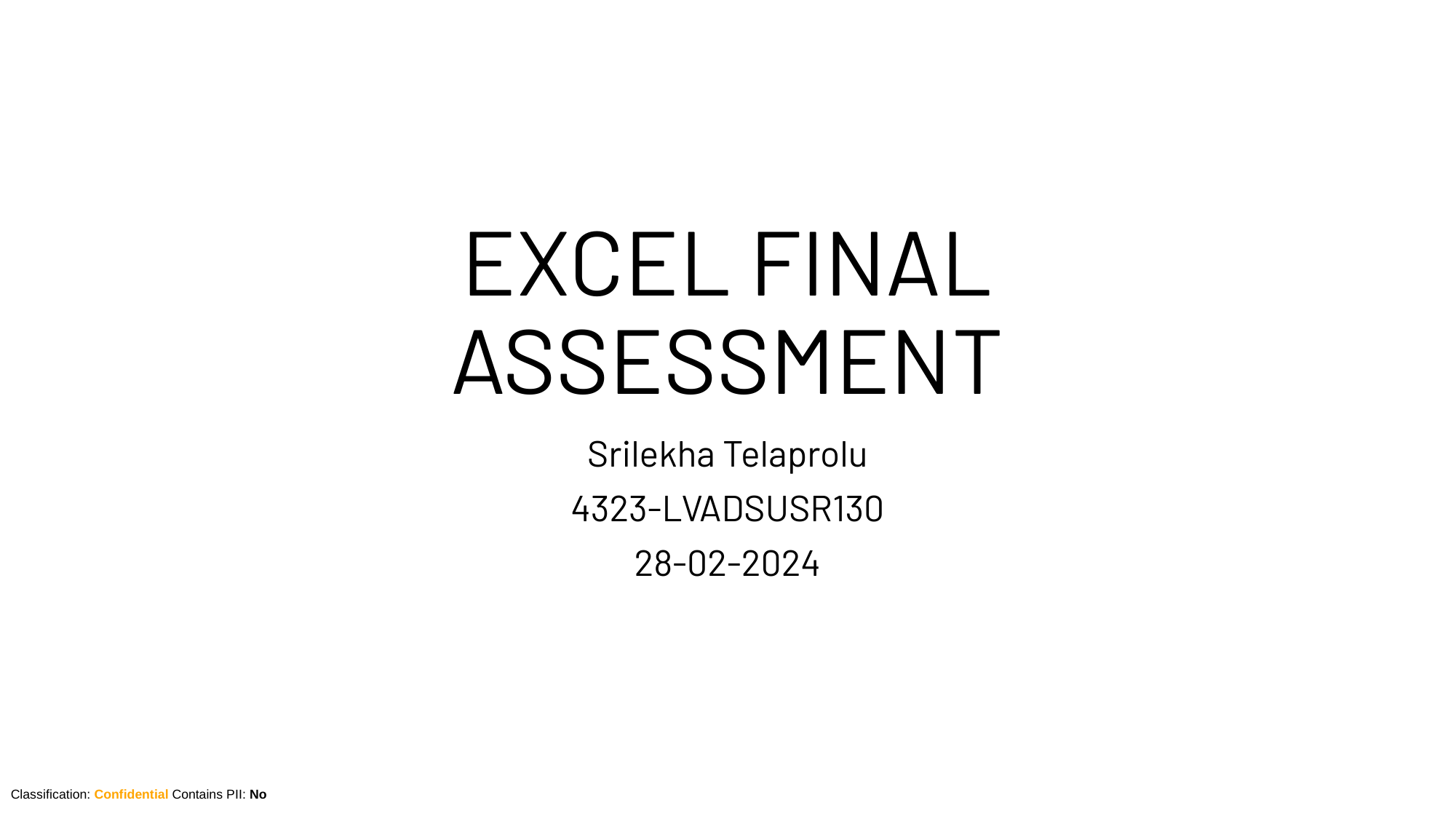

# EXCEL FINAL ASSESSMENT
Srilekha Telaprolu
4323-LVADSUSR130
28-02-2024